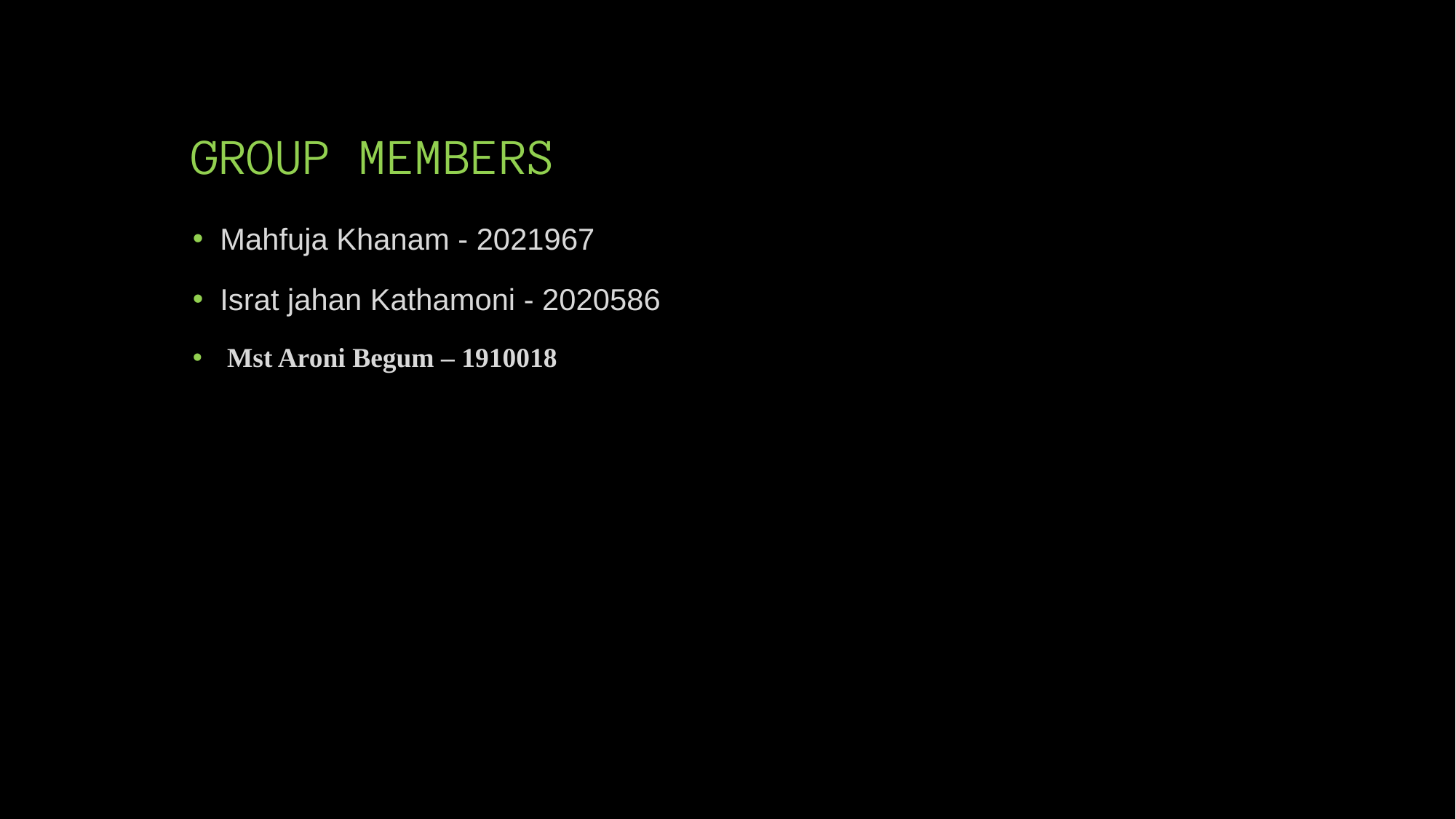

# GROUP MEMBERS
Mahfuja Khanam - 2021967
Israt jahan Kathamoni - 2020586
 Mst Aroni Begum – 1910018